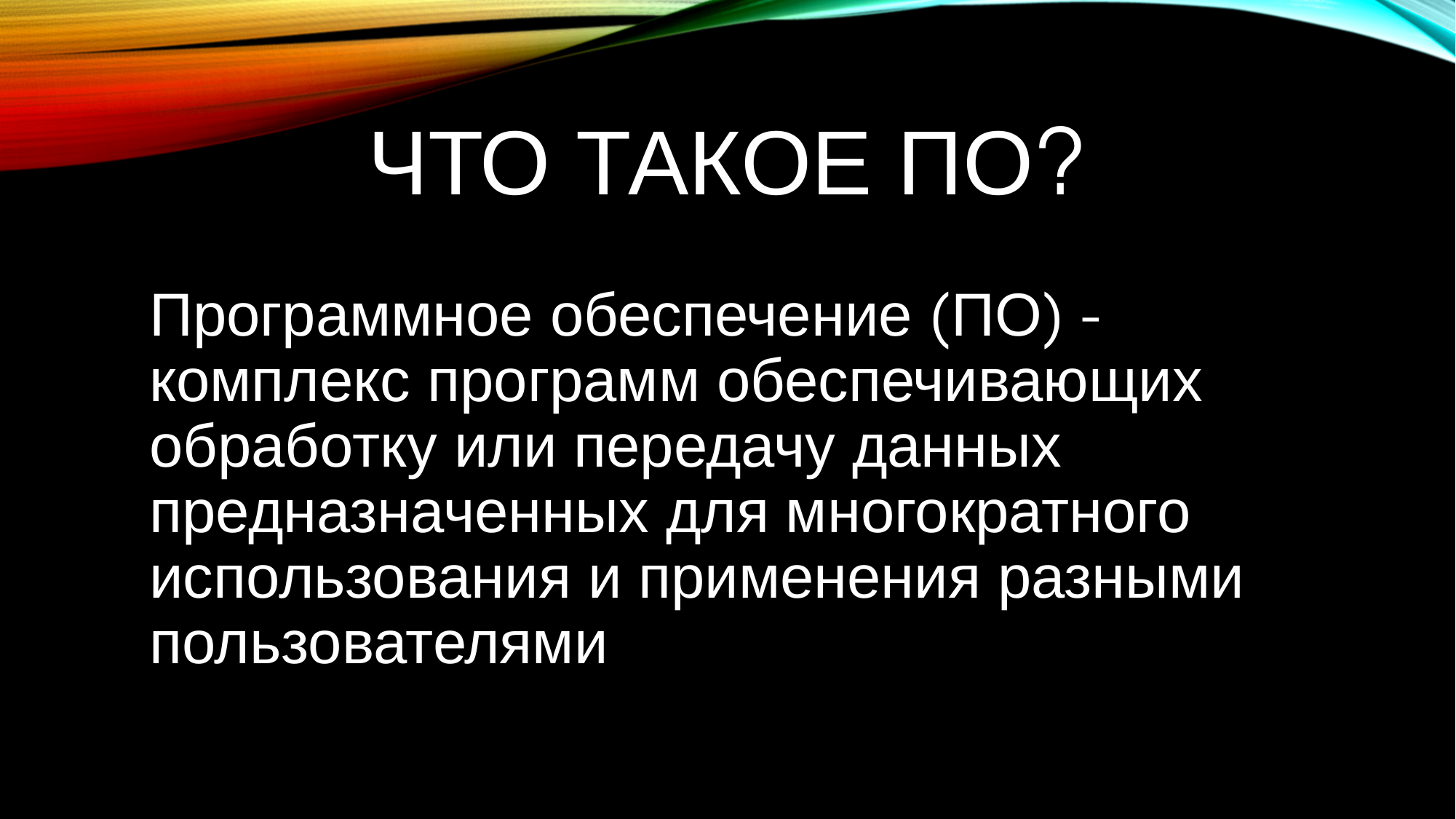

# Что такое По?
Программное обеспечение (ПО) - комплекс программ обеспечивающих обработку или передачу данных предназначенных для многократного использования и применения разными пользователями